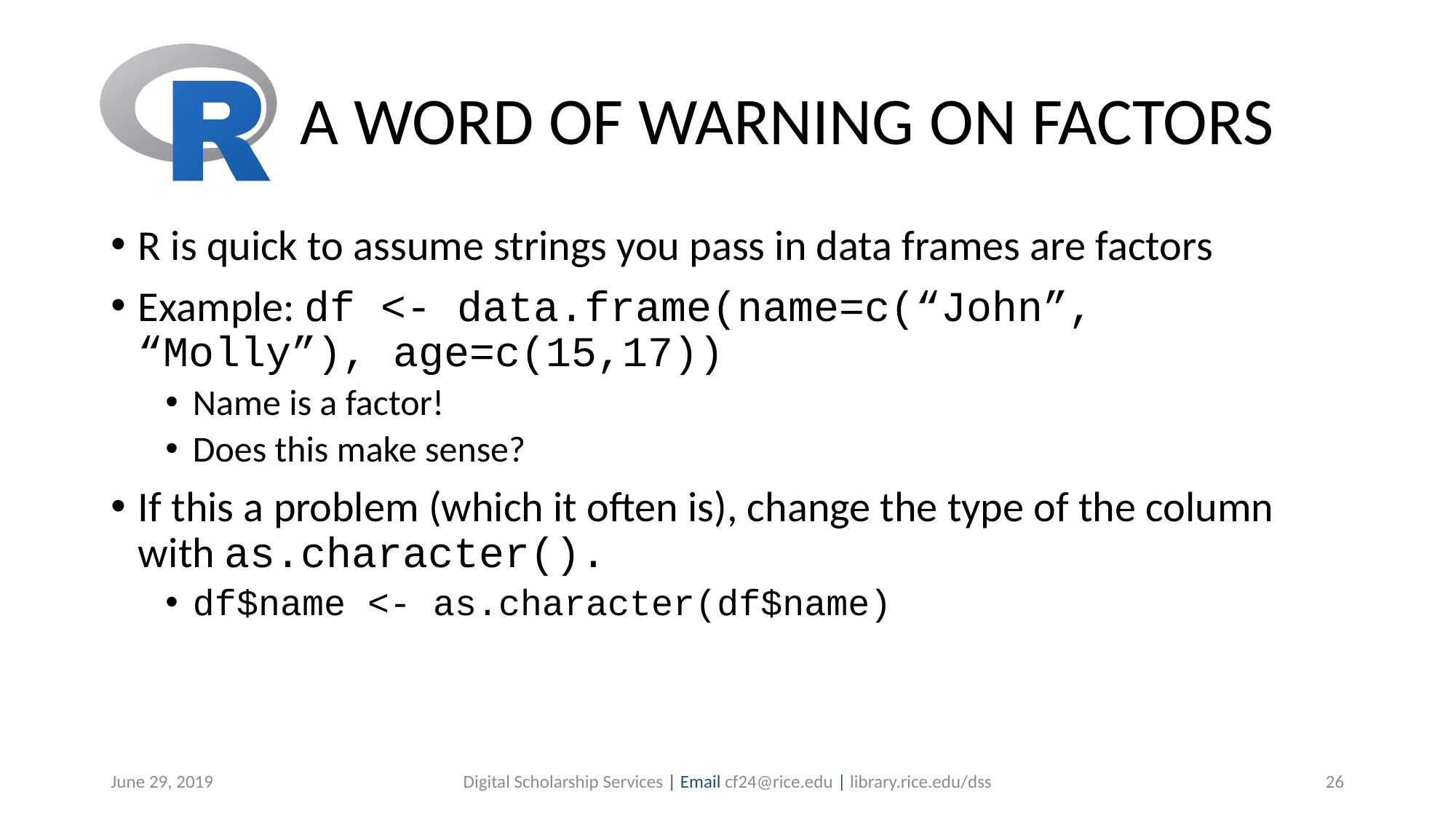

# A WORD OF WARNING ON FACTORS
R is quick to assume strings you pass in data frames are factors
Example: df <- data.frame(name=c(“John”, “Molly”), age=c(15,17))
Name is a factor!
Does this make sense?
If this a problem (which it often is), change the type of the column with as.character().
df$name <- as.character(df$name)
June 29, 2019
Digital Scholarship Services | Email cf24@rice.edu | library.rice.edu/dss
26